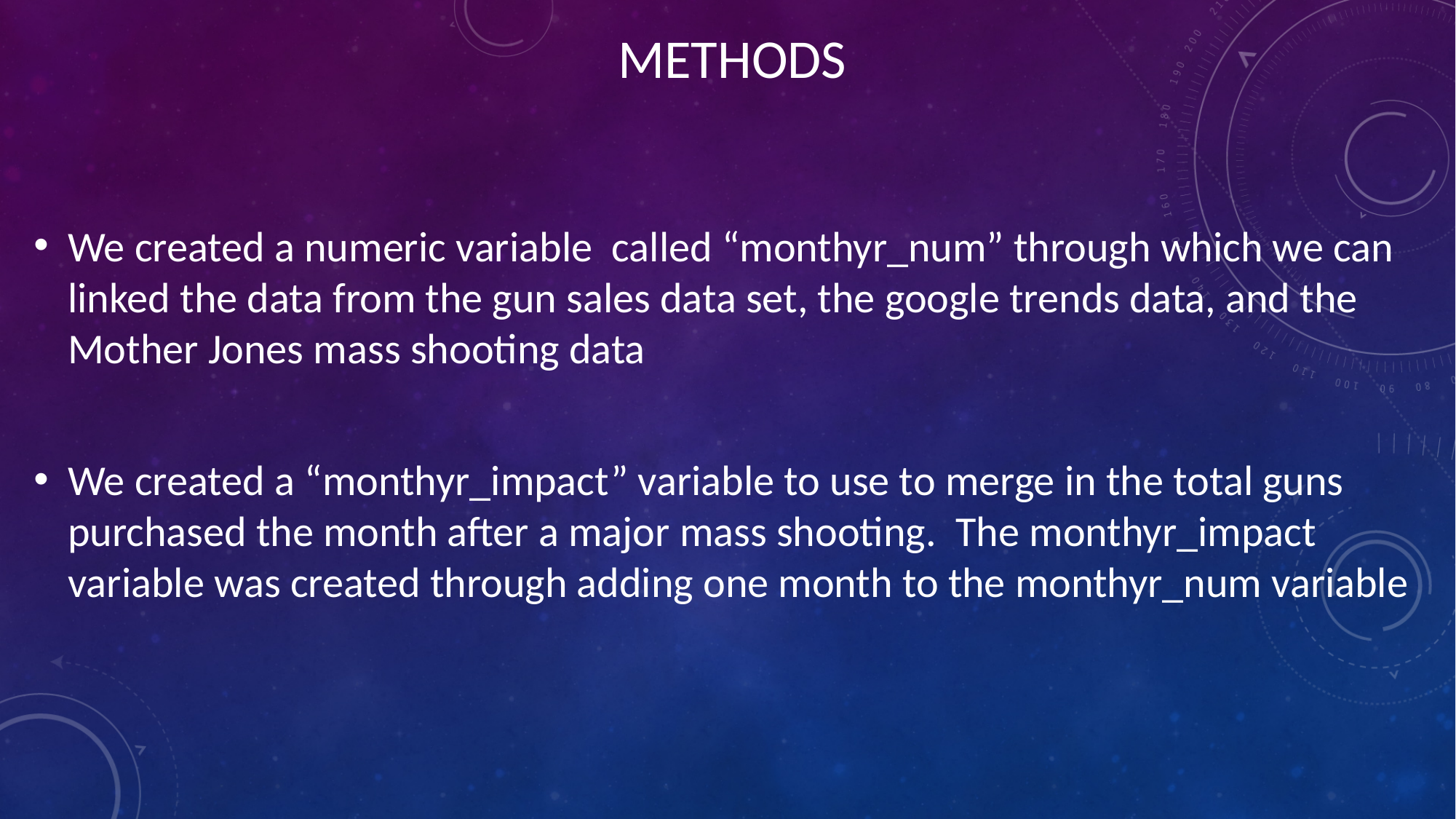

# Methods
We created a numeric variable  called “monthyr_num” through which we can linked the data from the gun sales data set, the google trends data, and the Mother Jones mass shooting data

We created a “monthyr_impact” variable to use to merge in the total guns purchased the month after a major mass shooting.  The monthyr_impact variable was created through adding one month to the monthyr_num variable